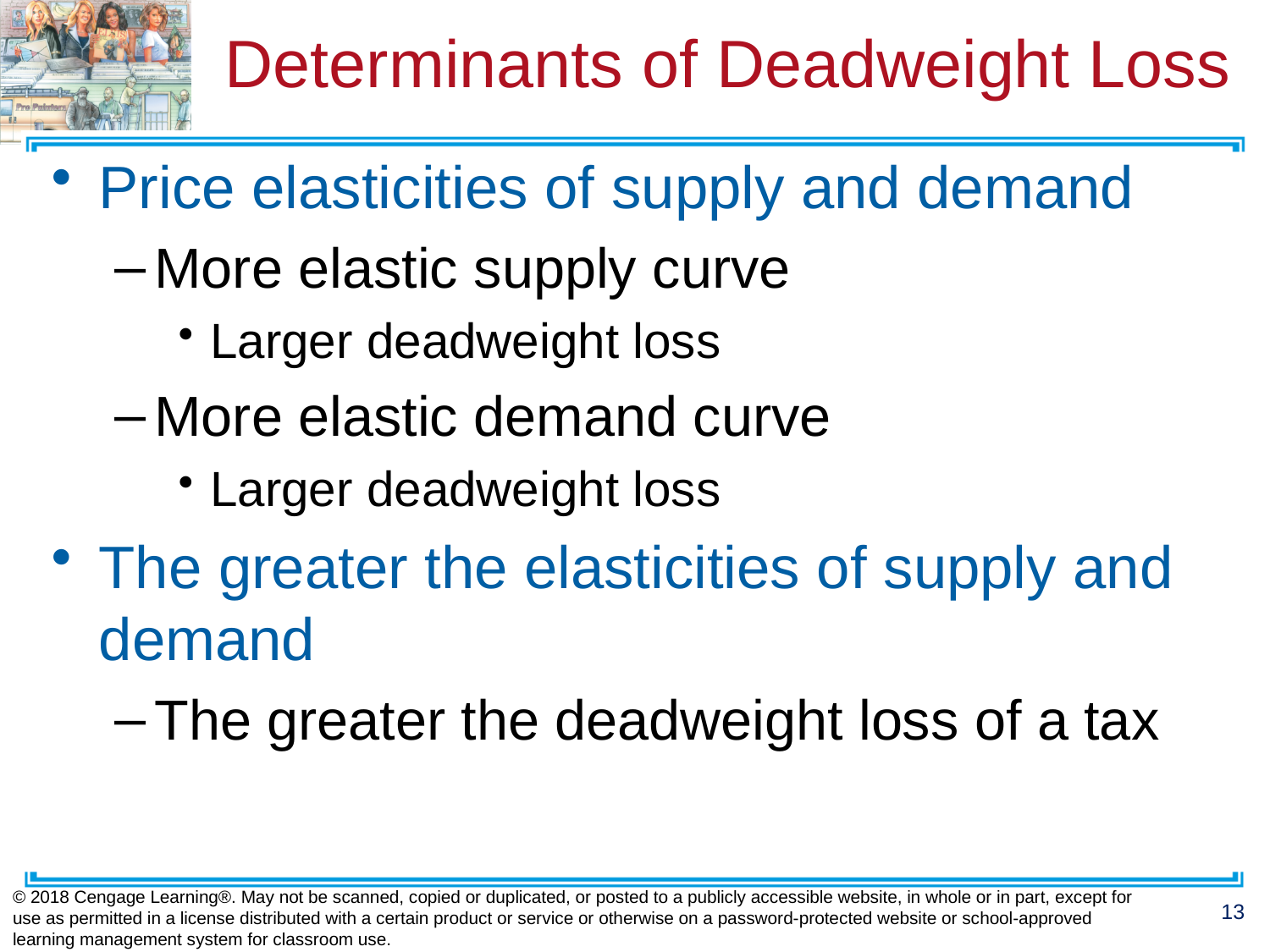

# Determinants of Deadweight Loss
Price elasticities of supply and demand
More elastic supply curve
Larger deadweight loss
More elastic demand curve
Larger deadweight loss
The greater the elasticities of supply and demand
The greater the deadweight loss of a tax
© 2018 Cengage Learning®. May not be scanned, copied or duplicated, or posted to a publicly accessible website, in whole or in part, except for use as permitted in a license distributed with a certain product or service or otherwise on a password-protected website or school-approved learning management system for classroom use.
13